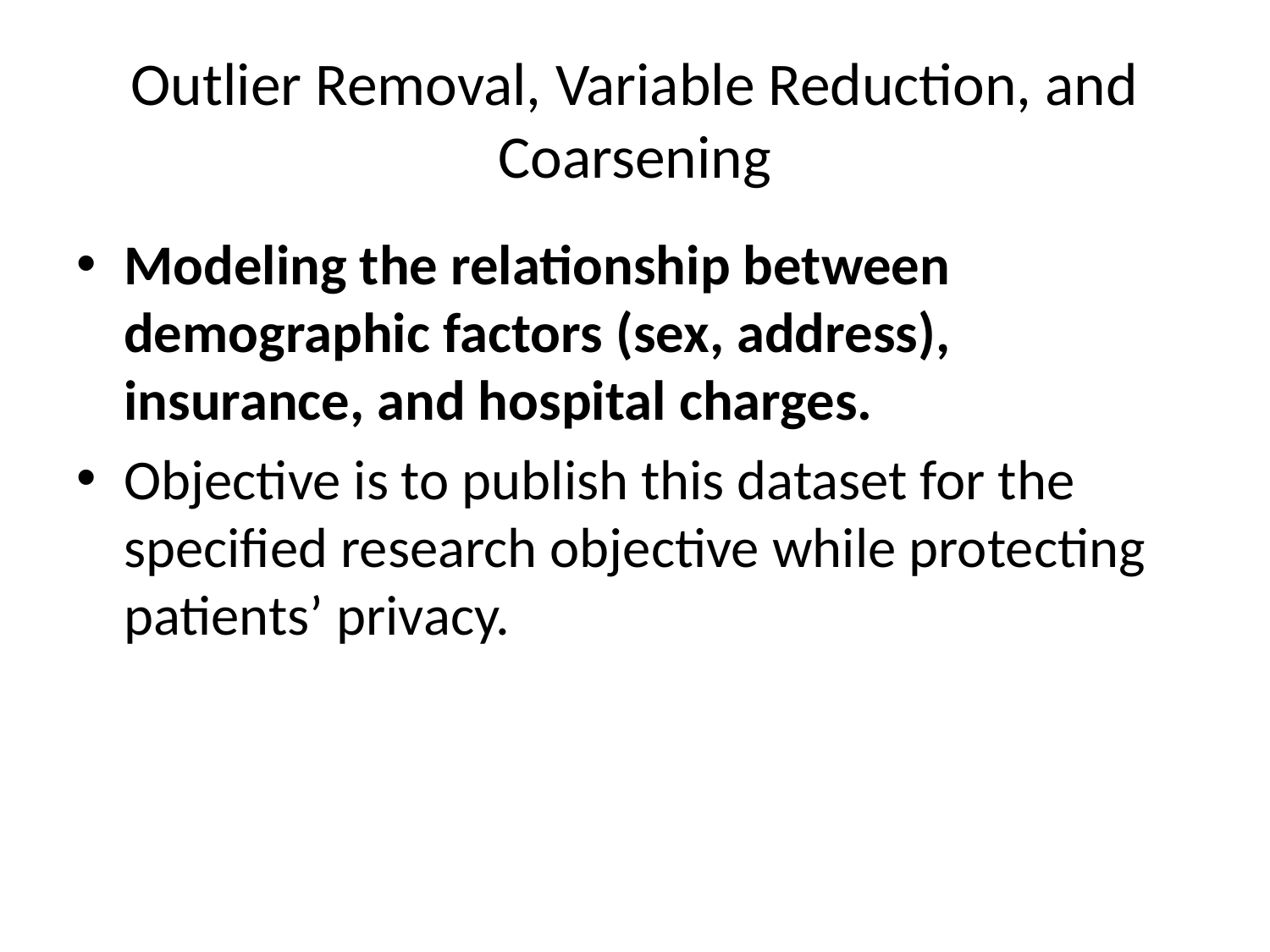

# Outlier Removal, Variable Reduction, and Coarsening
Modeling the relationship between demographic factors (sex, address), insurance, and hospital charges.
Objective is to publish this dataset for the specified research objective while protecting patients’ privacy.